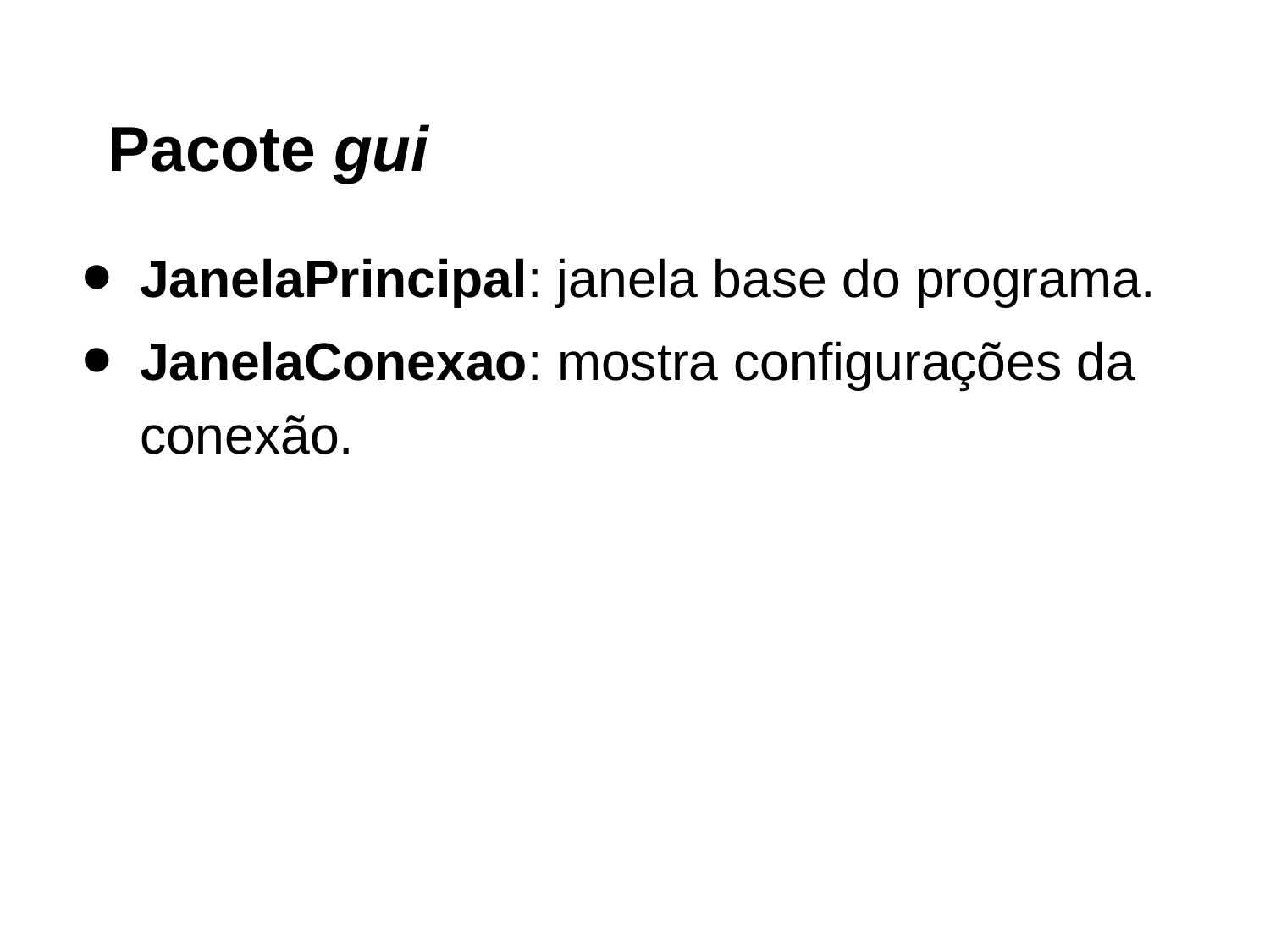

# Pacote gui
JanelaPrincipal: janela base do programa.
JanelaConexao: mostra configurações da conexão.